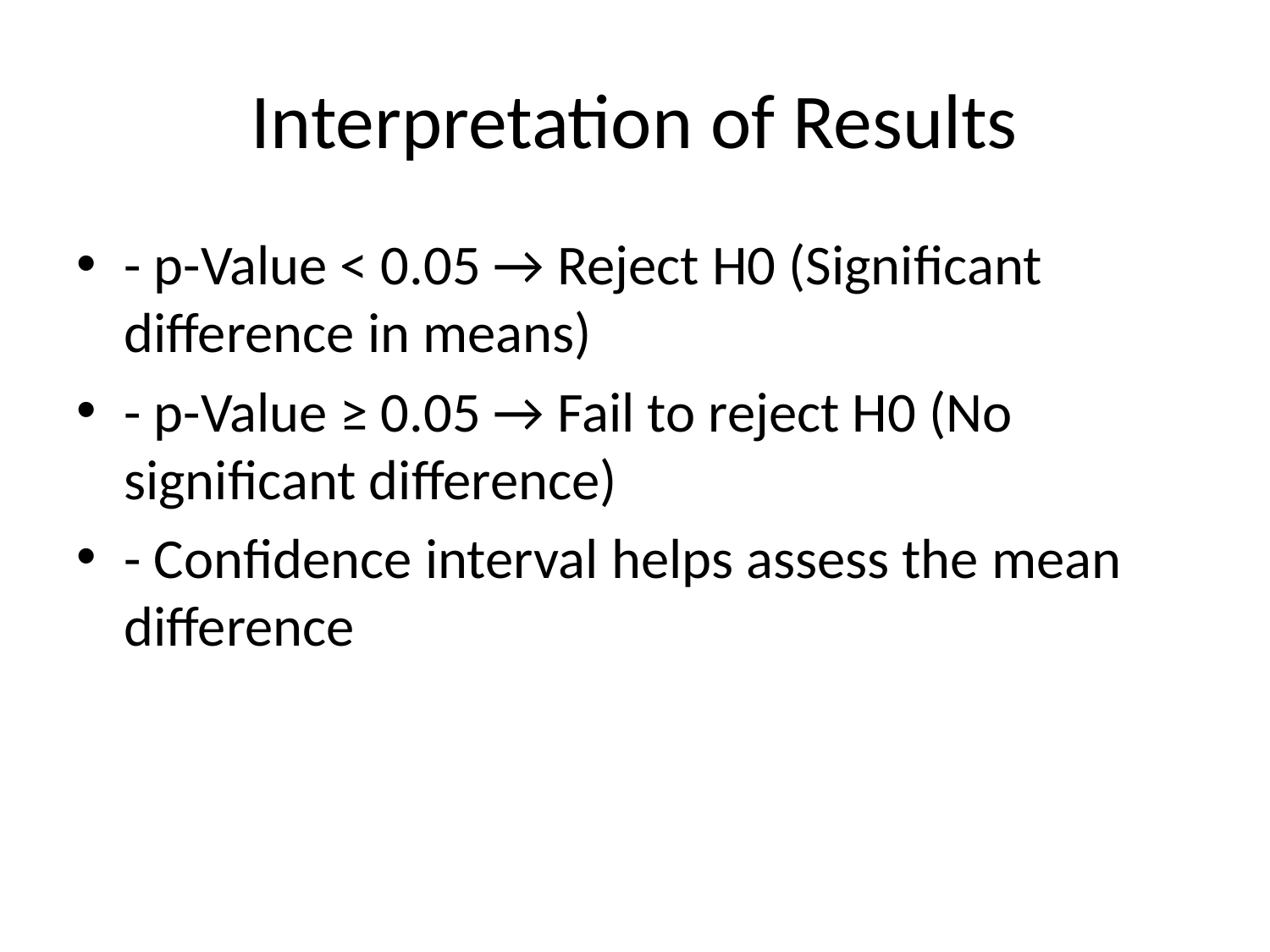

# Interpretation of Results
- p-Value < 0.05 → Reject H0 (Significant difference in means)
- p-Value ≥ 0.05 → Fail to reject H0 (No significant difference)
- Confidence interval helps assess the mean difference